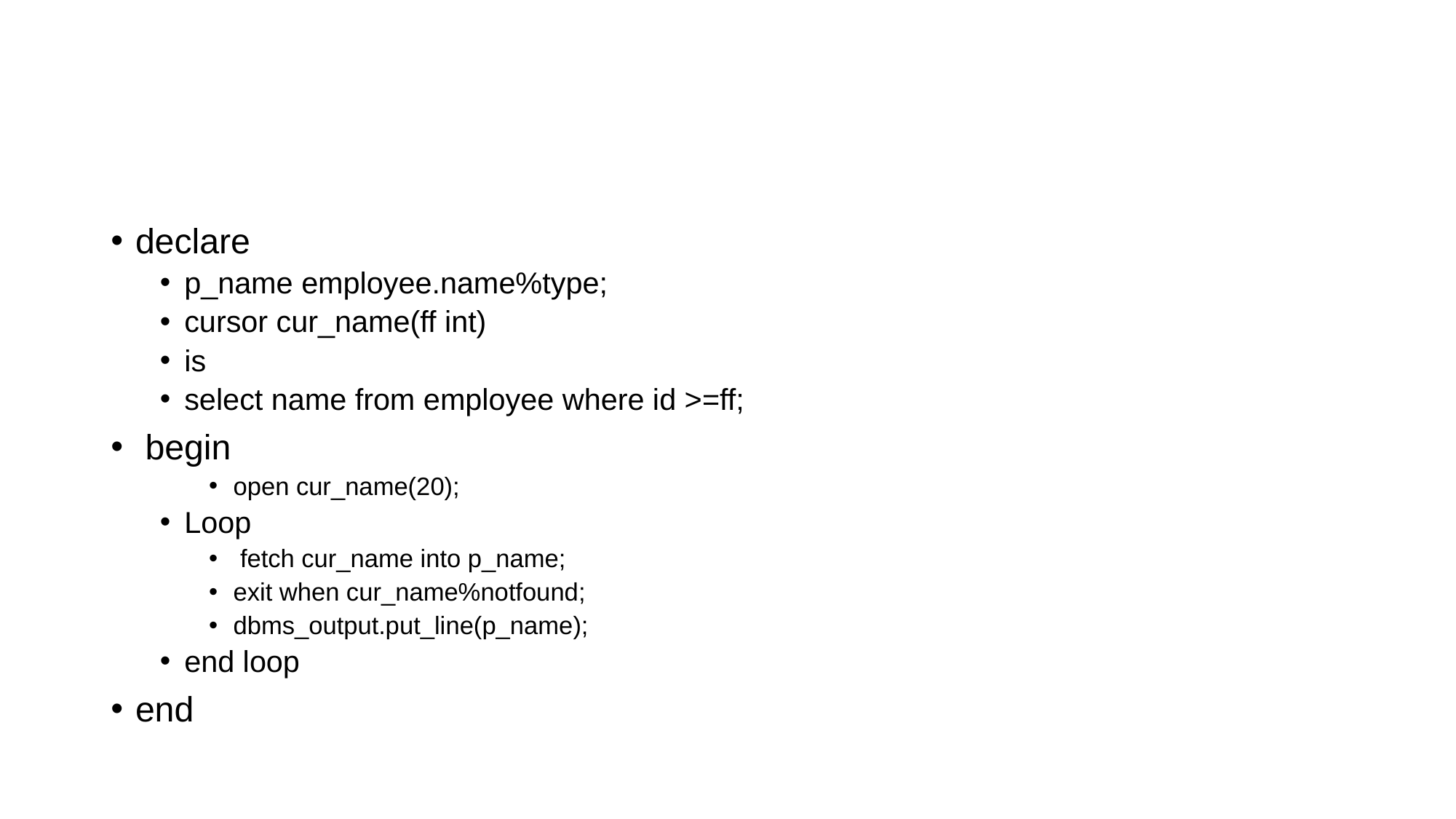

#
declare
p_name employee.name%type;
cursor cur_name(ff int)
is
select name from employee where id >=ff;
 begin
open cur_name(20);
Loop
 fetch cur_name into p_name;
exit when cur_name%notfound;
dbms_output.put_line(p_name);
end loop
end